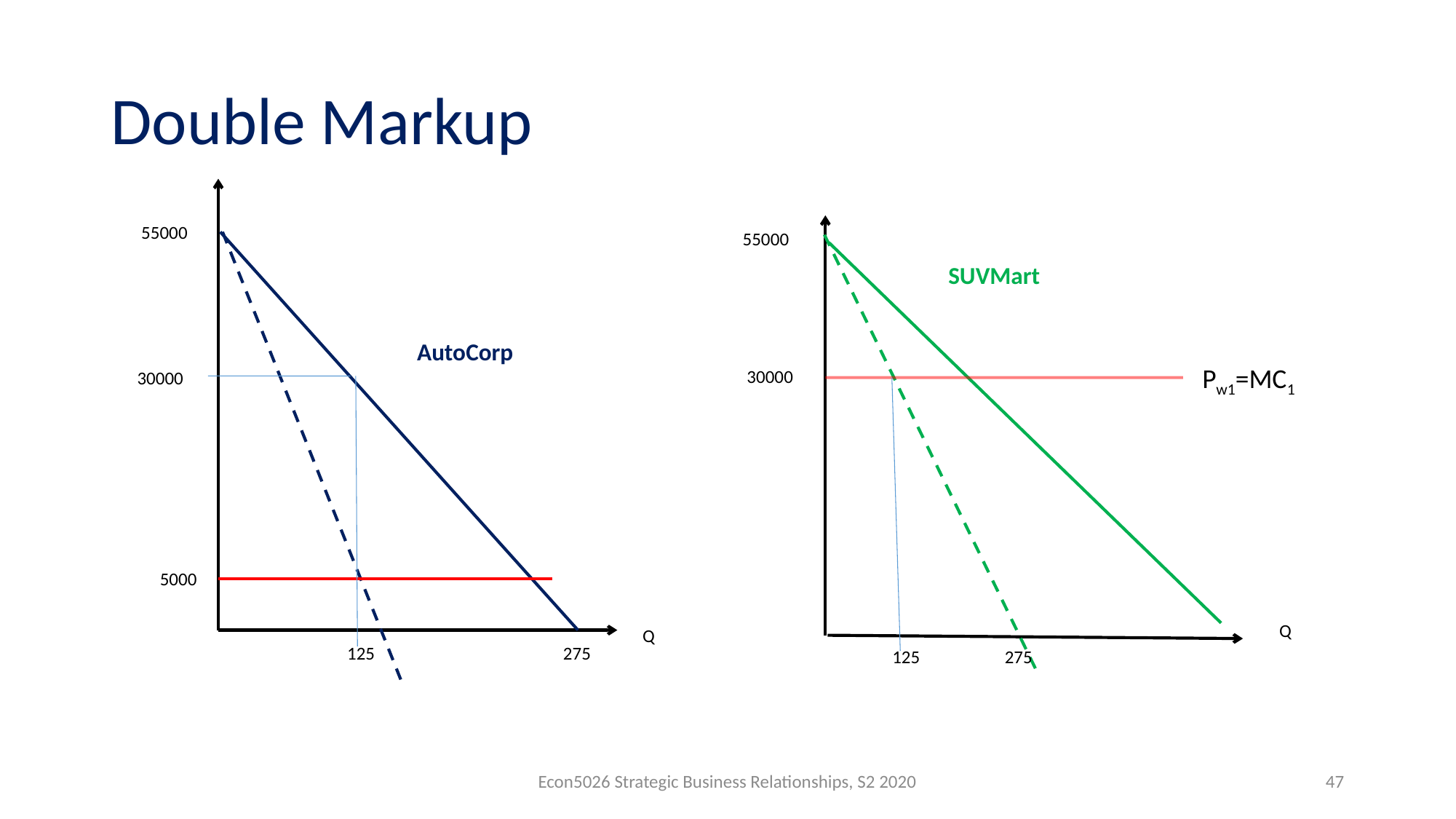

# Double Markup
55000
55000
SUVMart
AutoCorp
Pw1=MC1
30000
30000
5000
Q
Q
125
275
125
275
Econ5026 Strategic Business Relationships, S2 2020
47